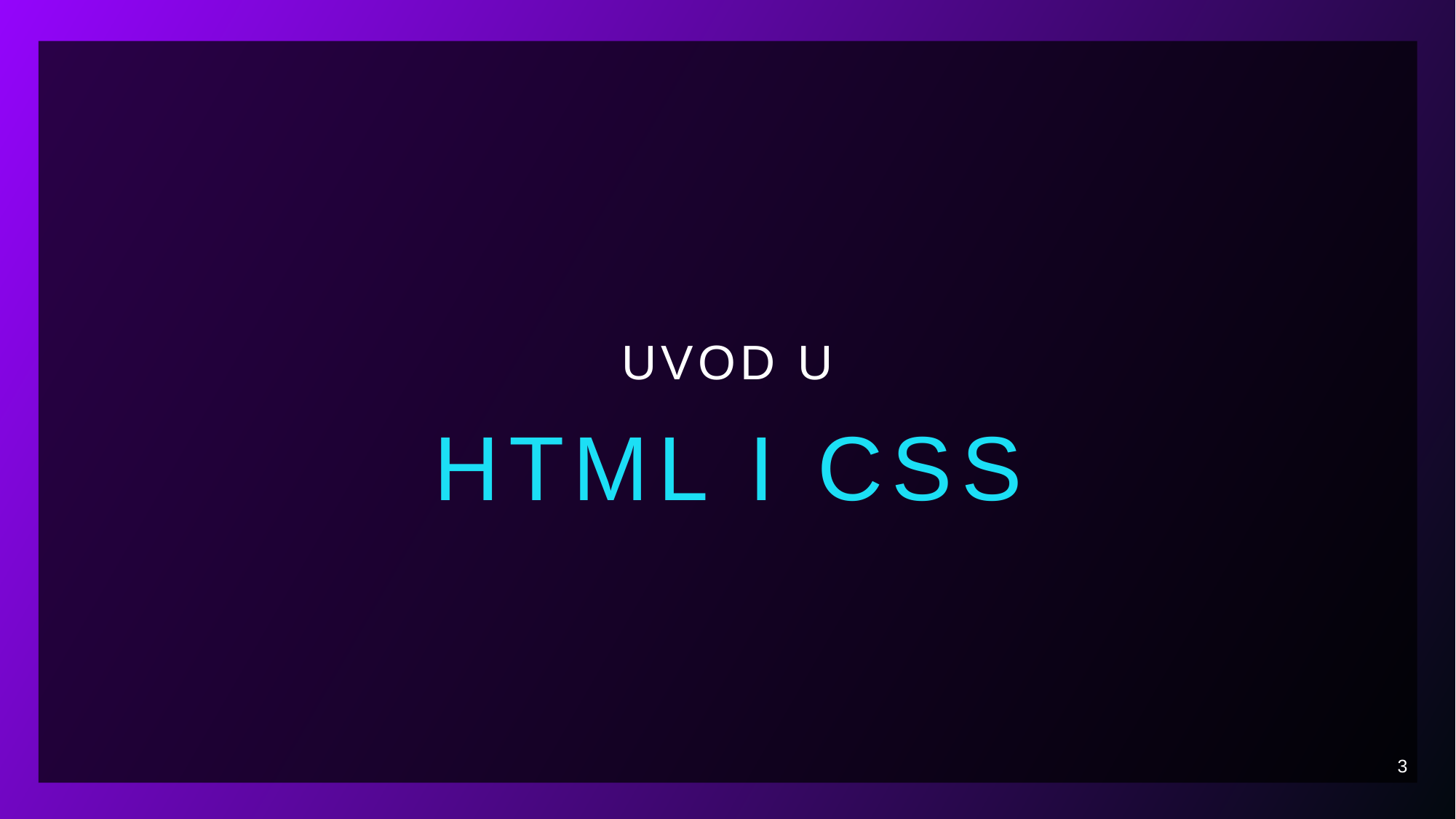

# UVOD U
HTML I CSS
3